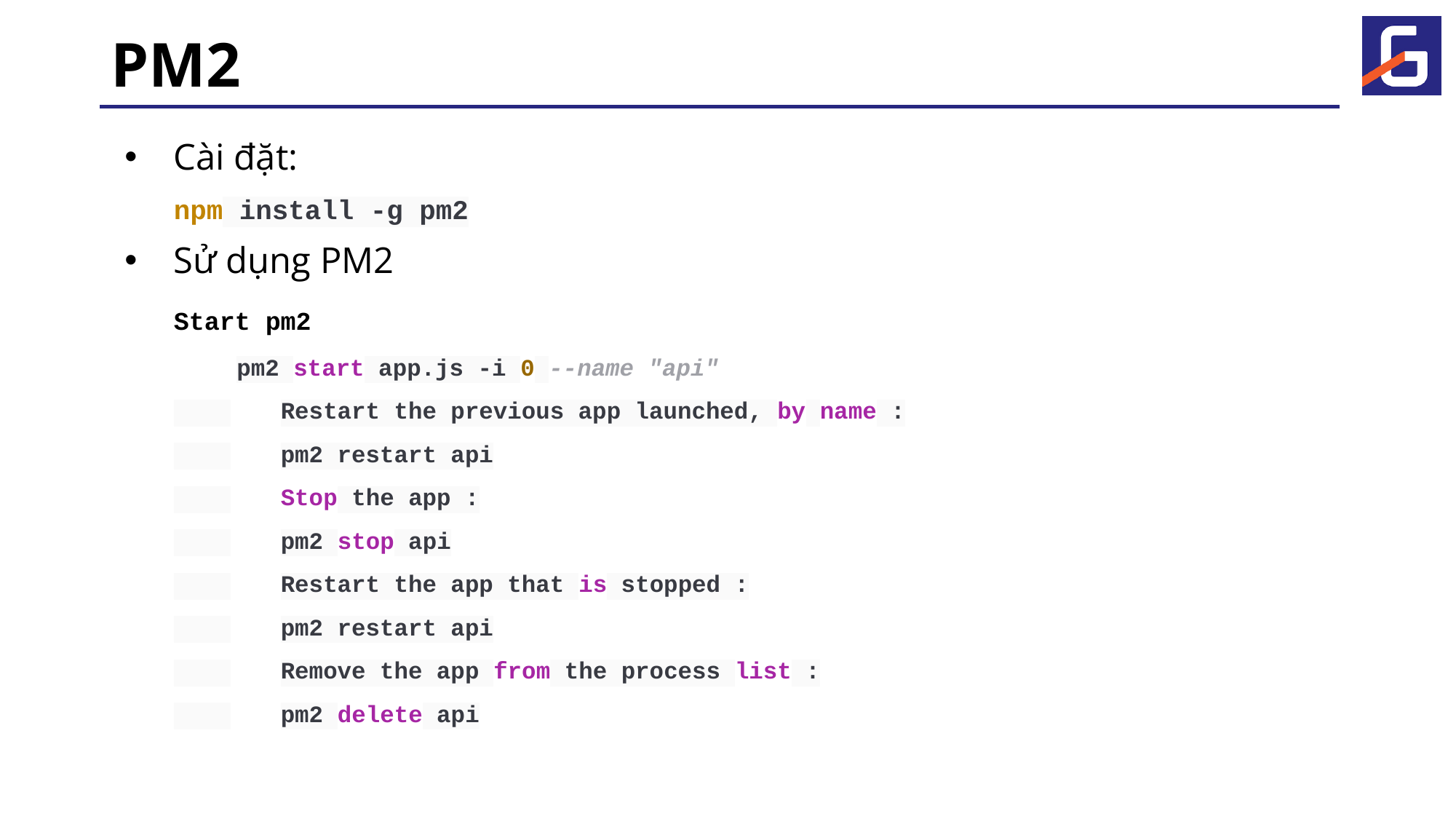

# PM2
Cài đặt:
npm install -g pm2
Sử dụng PM2
	Start pm2
pm2 start app.js -i 0 --name "api"
    	Restart the previous app launched, by name :
    	pm2 restart api
    	Stop the app :
    	pm2 stop api
    	Restart the app that is stopped :
    	pm2 restart api
    	Remove the app from the process list :
    	pm2 delete api